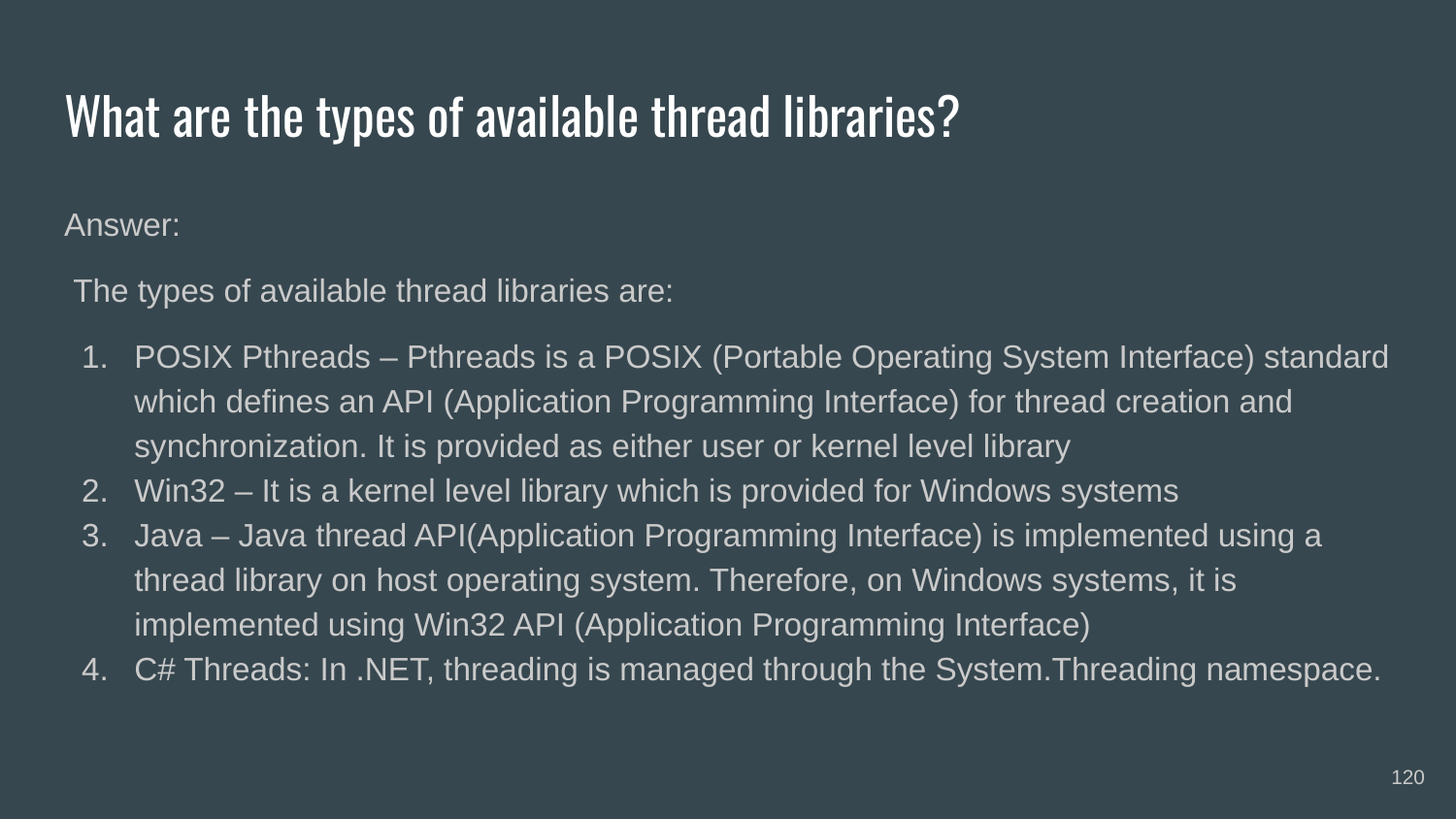

# What are the types of available thread libraries?
Answer:
 The types of available thread libraries are:
POSIX Pthreads – Pthreads is a POSIX (Portable Operating System Interface) standard which defines an API (Application Programming Interface) for thread creation and synchronization. It is provided as either user or kernel level library
Win32 – It is a kernel level library which is provided for Windows systems
Java – Java thread API(Application Programming Interface) is implemented using a thread library on host operating system. Therefore, on Windows systems, it is implemented using Win32 API (Application Programming Interface)
C# Threads: In .NET, threading is managed through the System.Threading namespace.
120